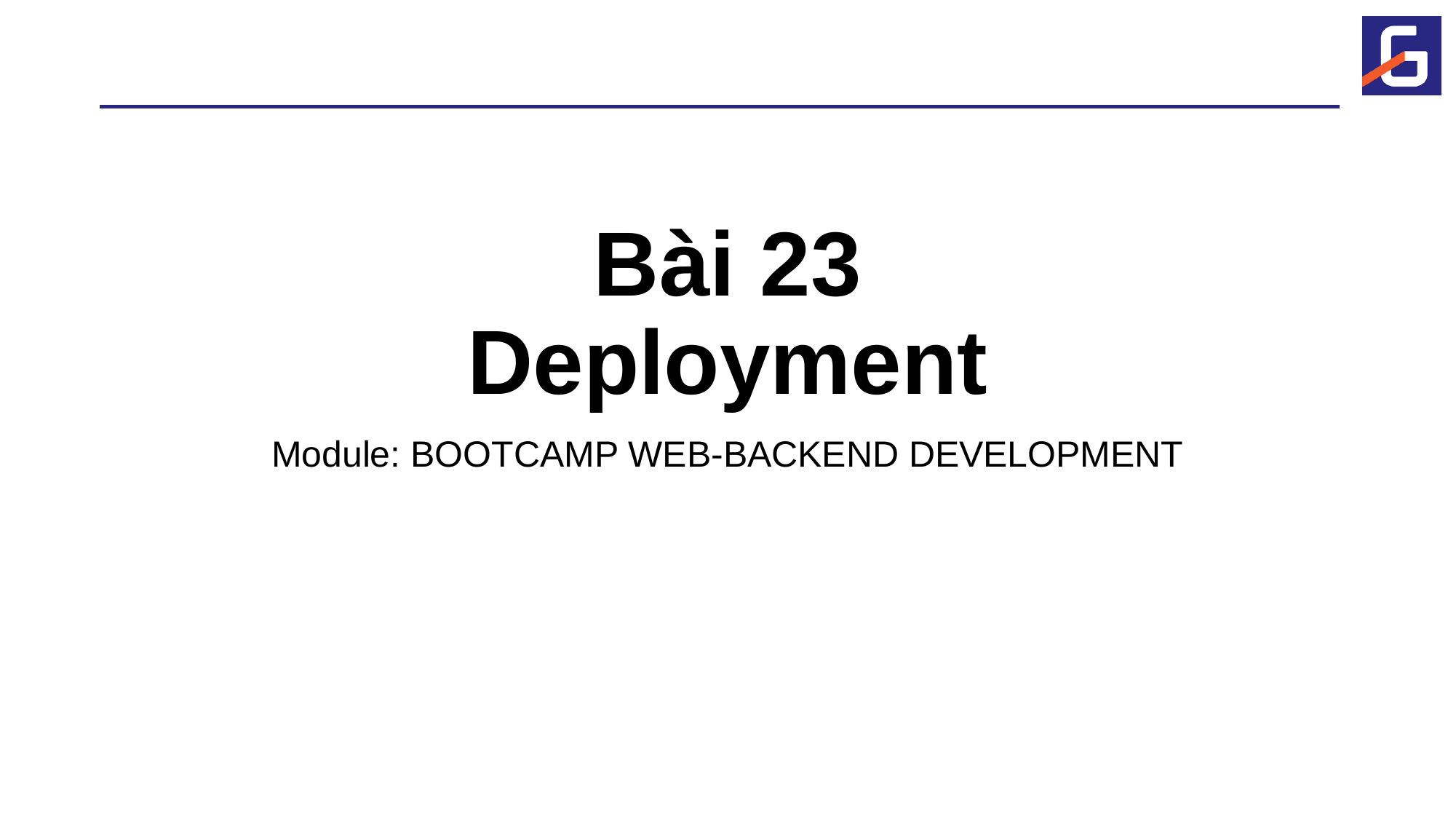

# Bài 23 Deployment
Module: BOOTCAMP WEB-BACKEND DEVELOPMENT